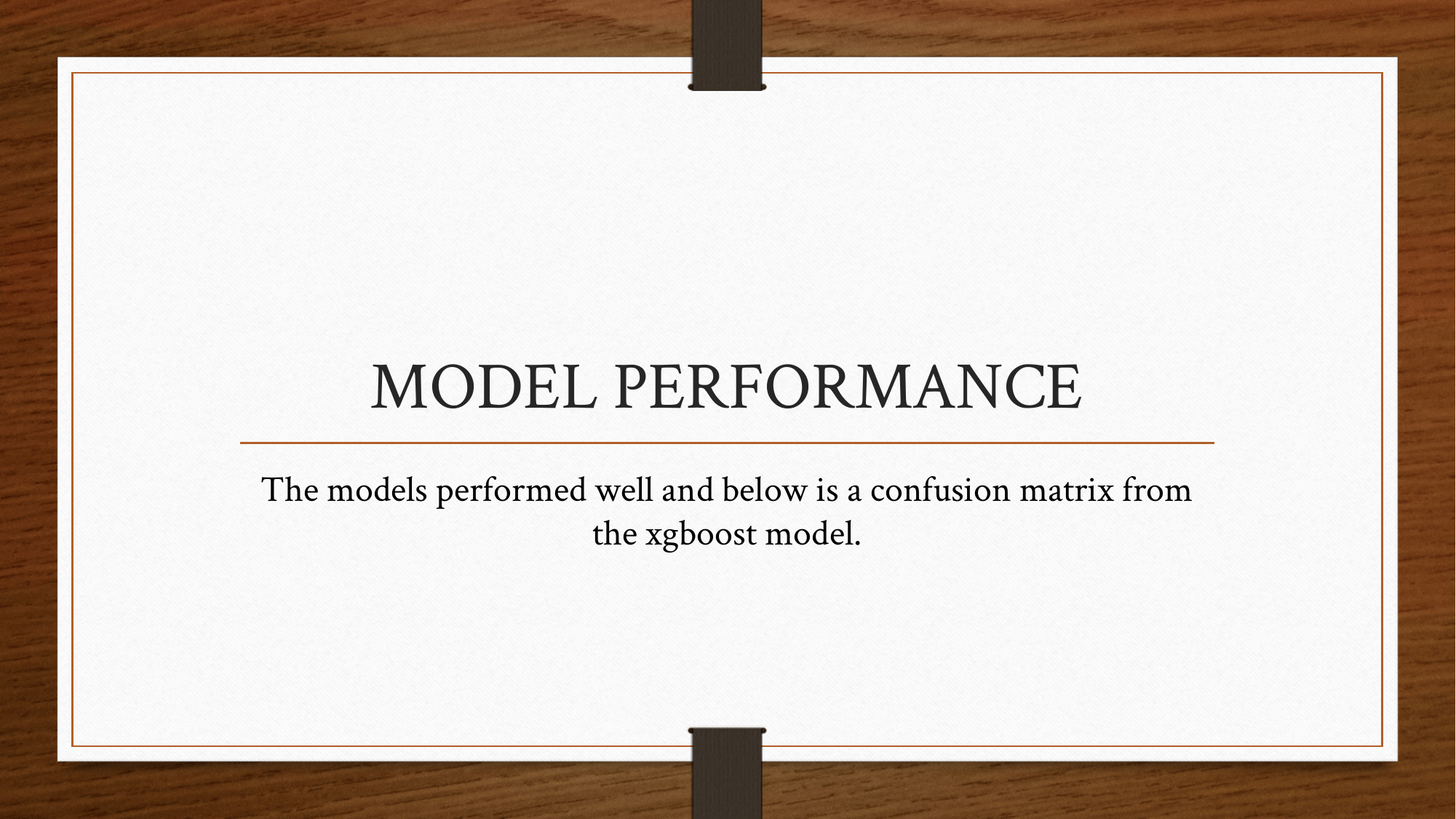

# MODEL PERFORMANCE
The models performed well and below is a confusion matrix from the xgboost model.